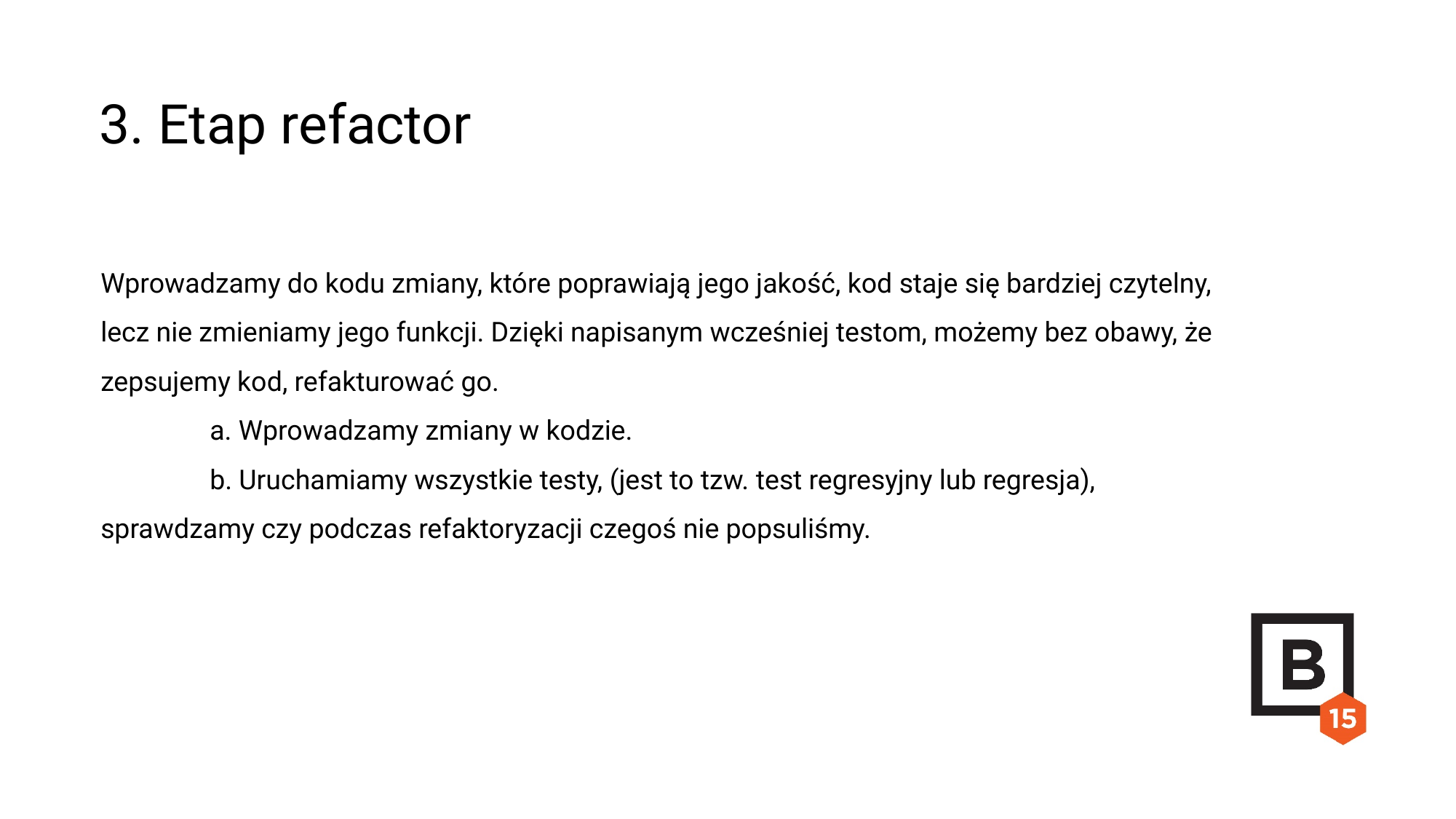

3. Etap refactor

Wprowadzamy do kodu zmiany, które poprawiają jego jakość, kod staje się bardziej czytelny, lecz nie zmieniamy jego funkcji. Dzięki napisanym wcześniej testom, możemy bez obawy, że zepsujemy kod, refakturować go. 
  	a. Wprowadzamy zmiany w kodzie. 
  	b. Uruchamiamy wszystkie testy, (jest to tzw. test regresyjny lub regresja), 	sprawdzamy czy podczas refaktoryzacji czegoś nie popsuliśmy.